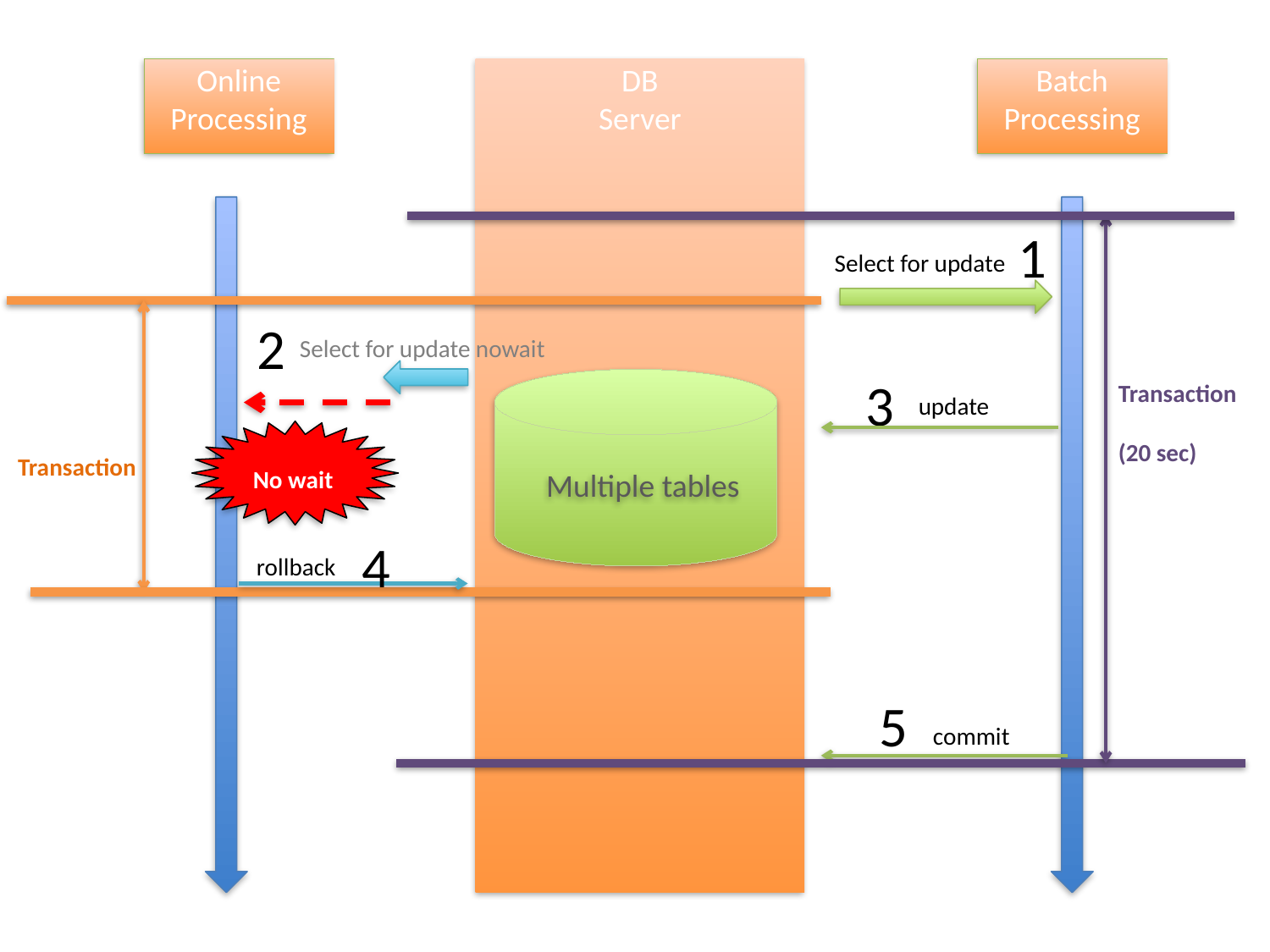

Online
Processing
DB
Server
Batch
Processing

1
Select for update

2
Select for update nowait

3

Transaction

(20 sec)
update

Transaction
Multiple tables
No wait
4
rollback
5
commit